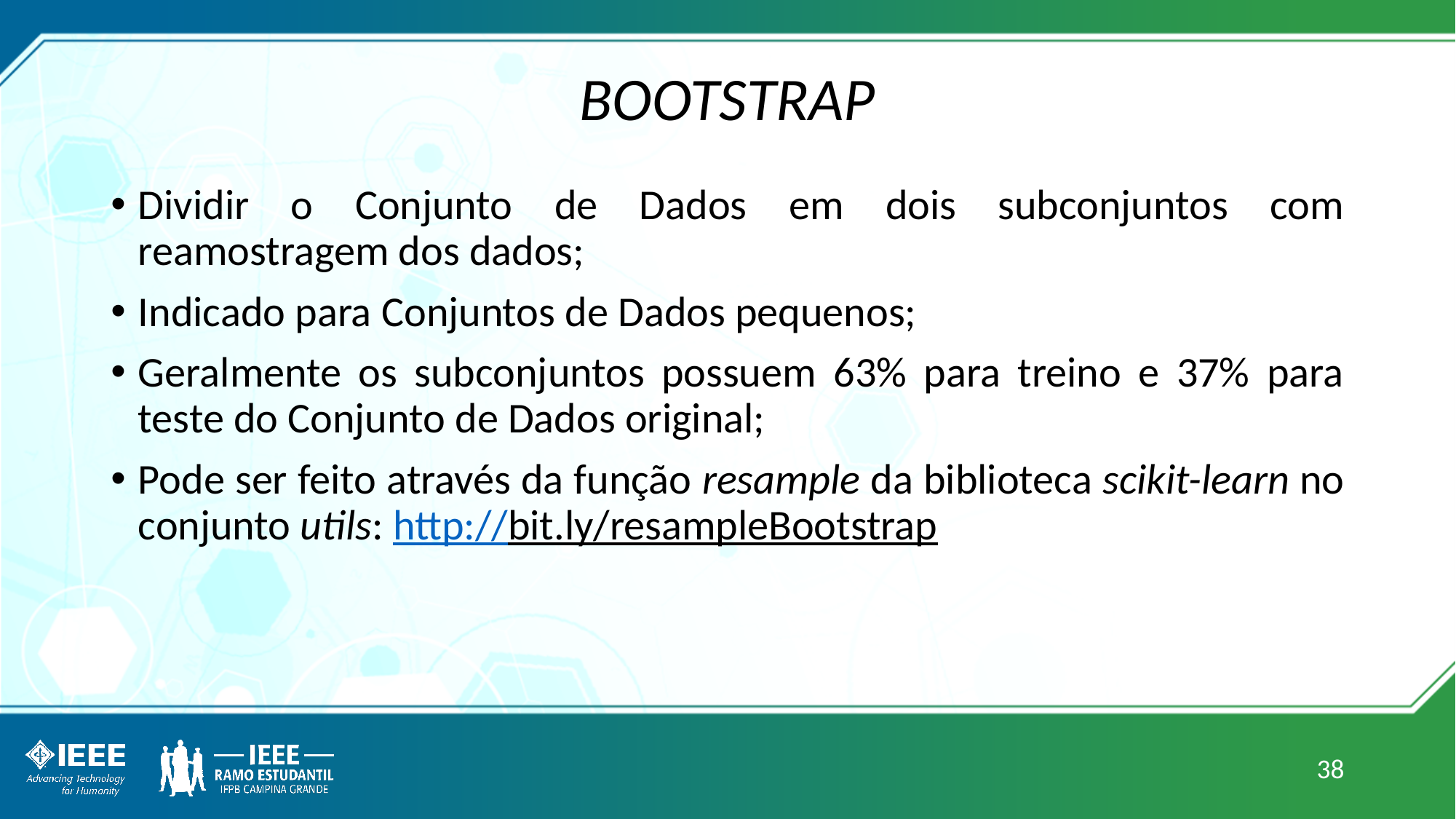

# BOOTSTRAP
Dividir o Conjunto de Dados em dois subconjuntos com reamostragem dos dados;
Indicado para Conjuntos de Dados pequenos;
Geralmente os subconjuntos possuem 63% para treino e 37% para teste do Conjunto de Dados original;
Pode ser feito através da função resample da biblioteca scikit-learn no conjunto utils: http://bit.ly/resampleBootstrap
38